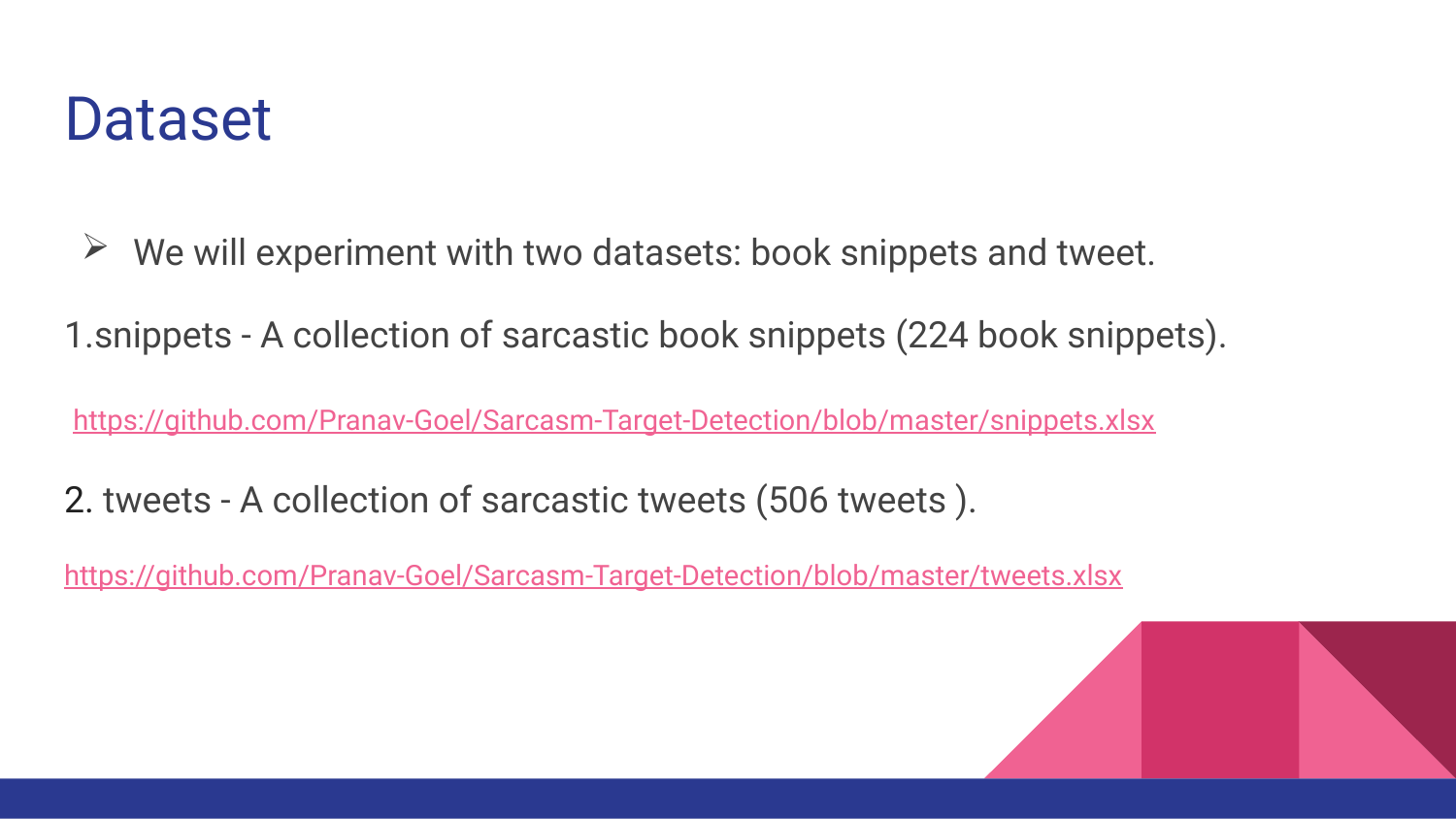

# Dataset
We will experiment with two datasets: book snippets and tweet.
1.snippets - A collection of sarcastic book snippets (224 book snippets).
 https://github.com/Pranav-Goel/Sarcasm-Target-Detection/blob/master/snippets.xlsx
2. tweets - A collection of sarcastic tweets (506 tweets ).
https://github.com/Pranav-Goel/Sarcasm-Target-Detection/blob/master/tweets.xlsx